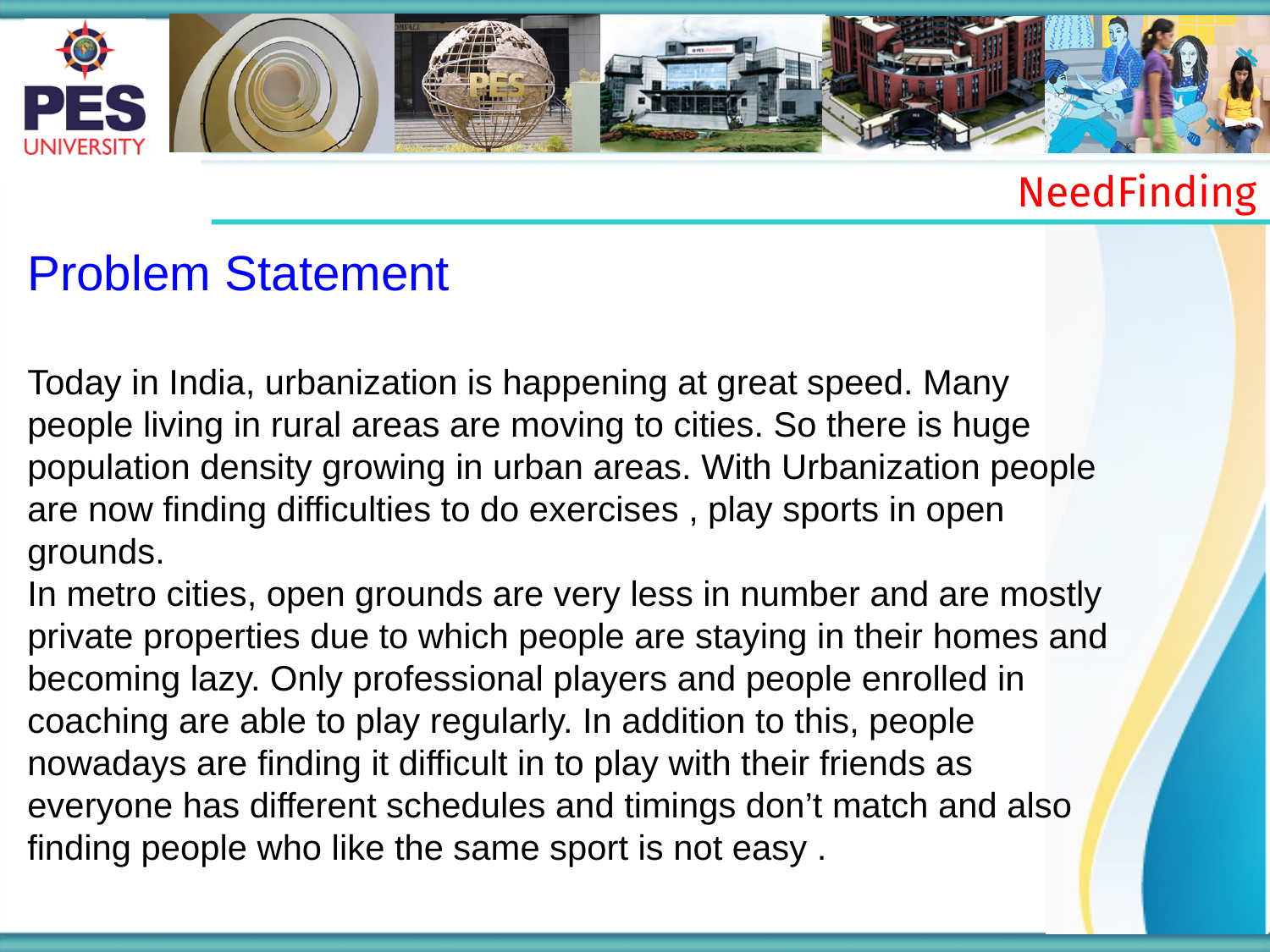

NeedFinding

Problem Statement

Today in India, urbanization is happening at great speed. Many people living in rural areas are moving to cities. So there is huge population density growing in urban areas. With Urbanization people are now finding difficulties to do exercises , play sports in open grounds.
In metro cities, open grounds are very less in number and are mostly private properties due to which people are staying in their homes and becoming lazy. Only professional players and people enrolled in coaching are able to play regularly. In addition to this, people nowadays are finding it difficult in to play with their friends as everyone has different schedules and timings don’t match and also finding people who like the same sport is not easy .